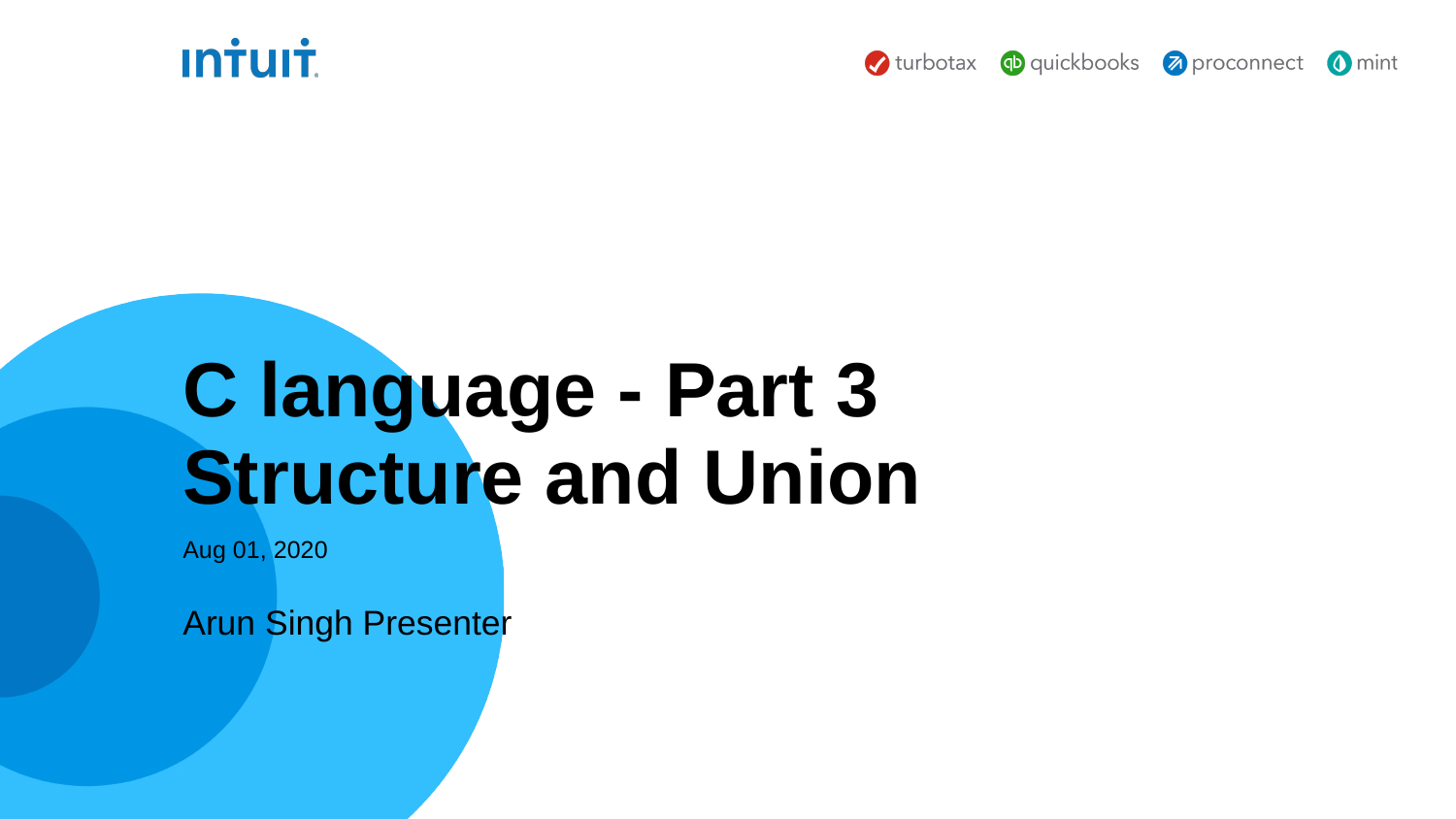

# C language - Part 3 Structure and Union
Aug 01, 2020
Arun Singh Presenter